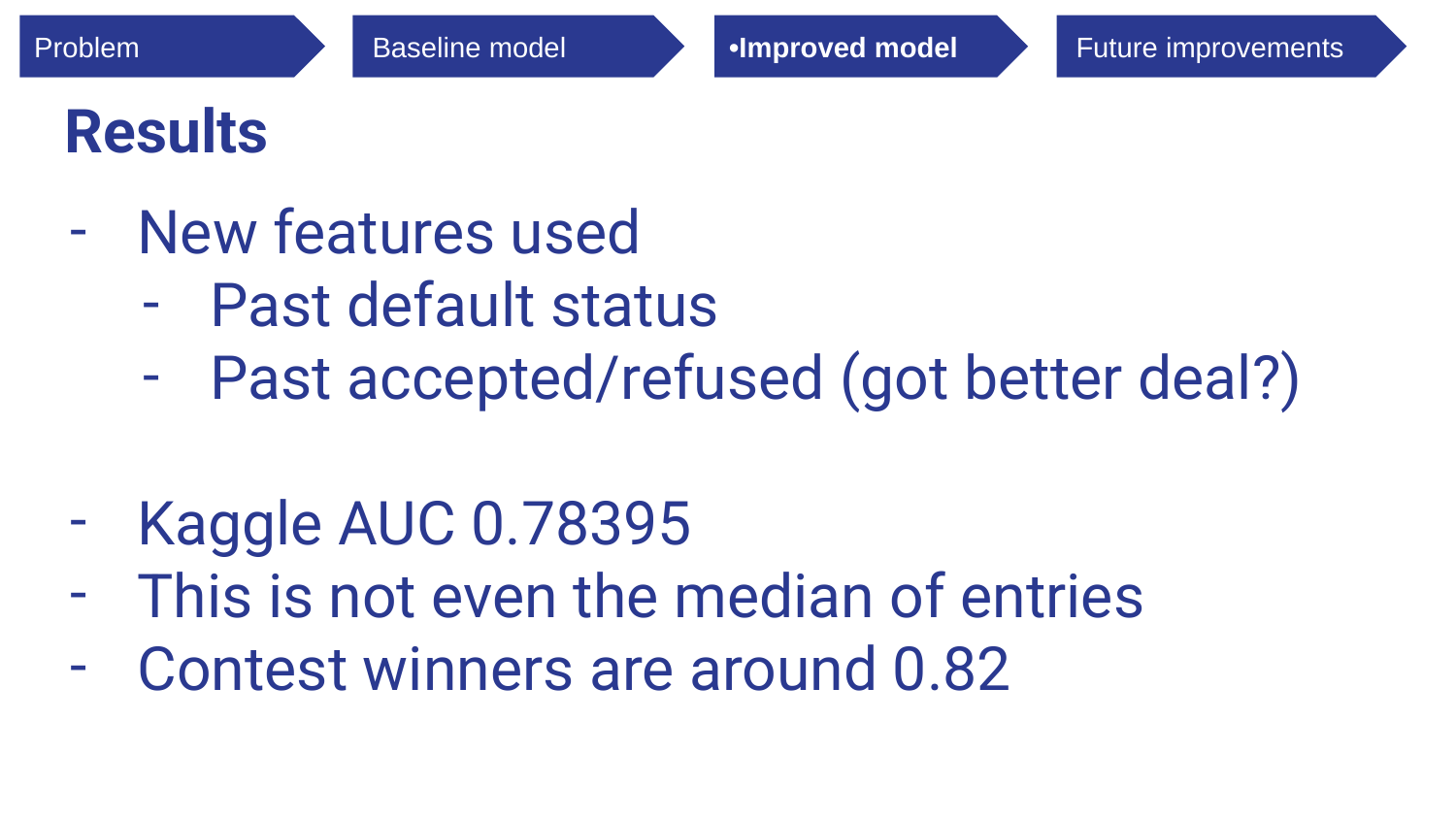

Problem

Baseline model

•Improved model
Future improvements
Challenge 1ΩΩz
# Results
New features used
Past default status
Past accepted/refused (got better deal?)

Kaggle AUC 0.78395
This is not even the median of entries
Contest winners are around 0.82